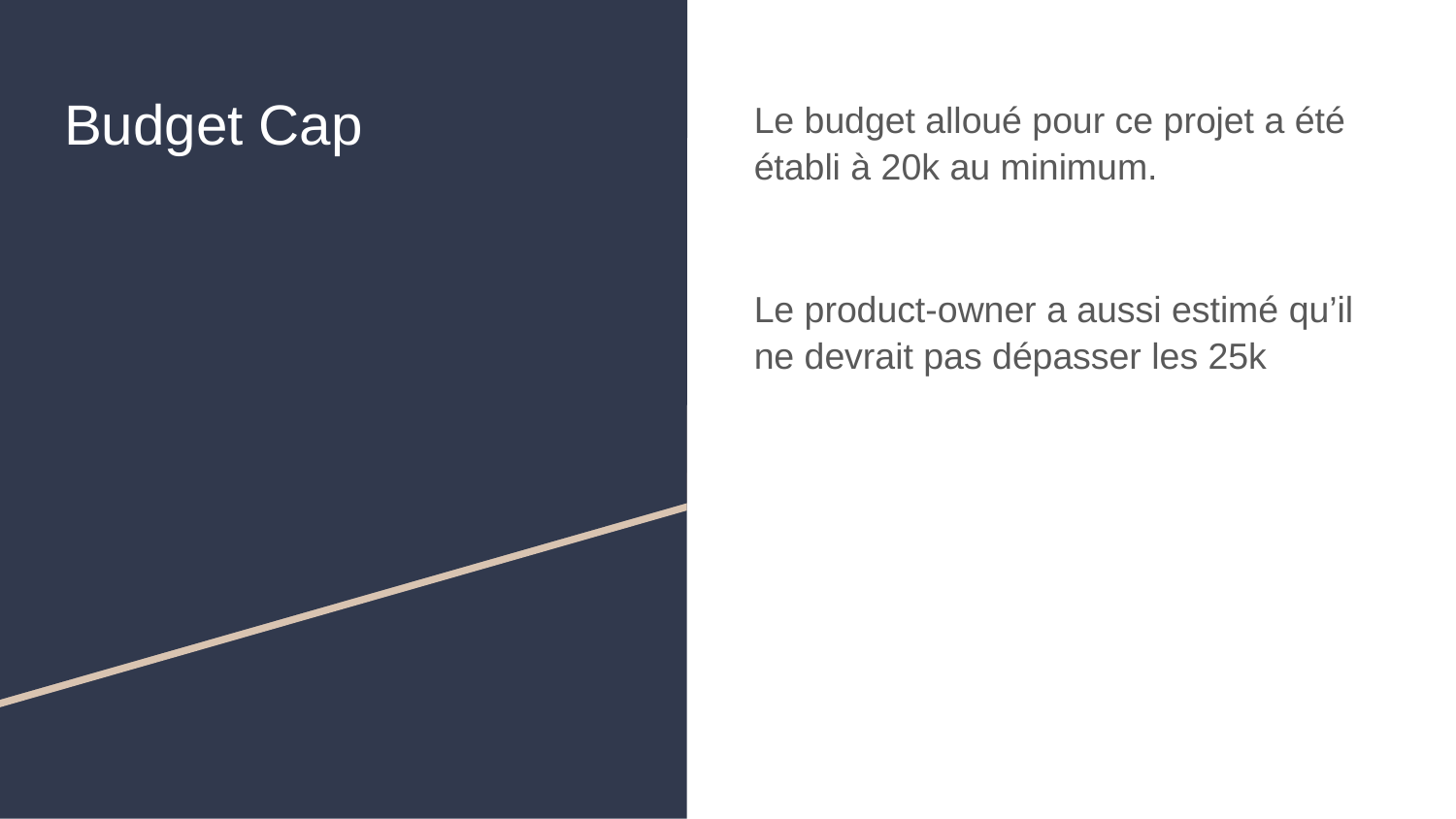

# Budget Cap
Le budget alloué pour ce projet a été établi à 20k au minimum.

Le product-owner a aussi estimé qu’il ne devrait pas dépasser les 25k